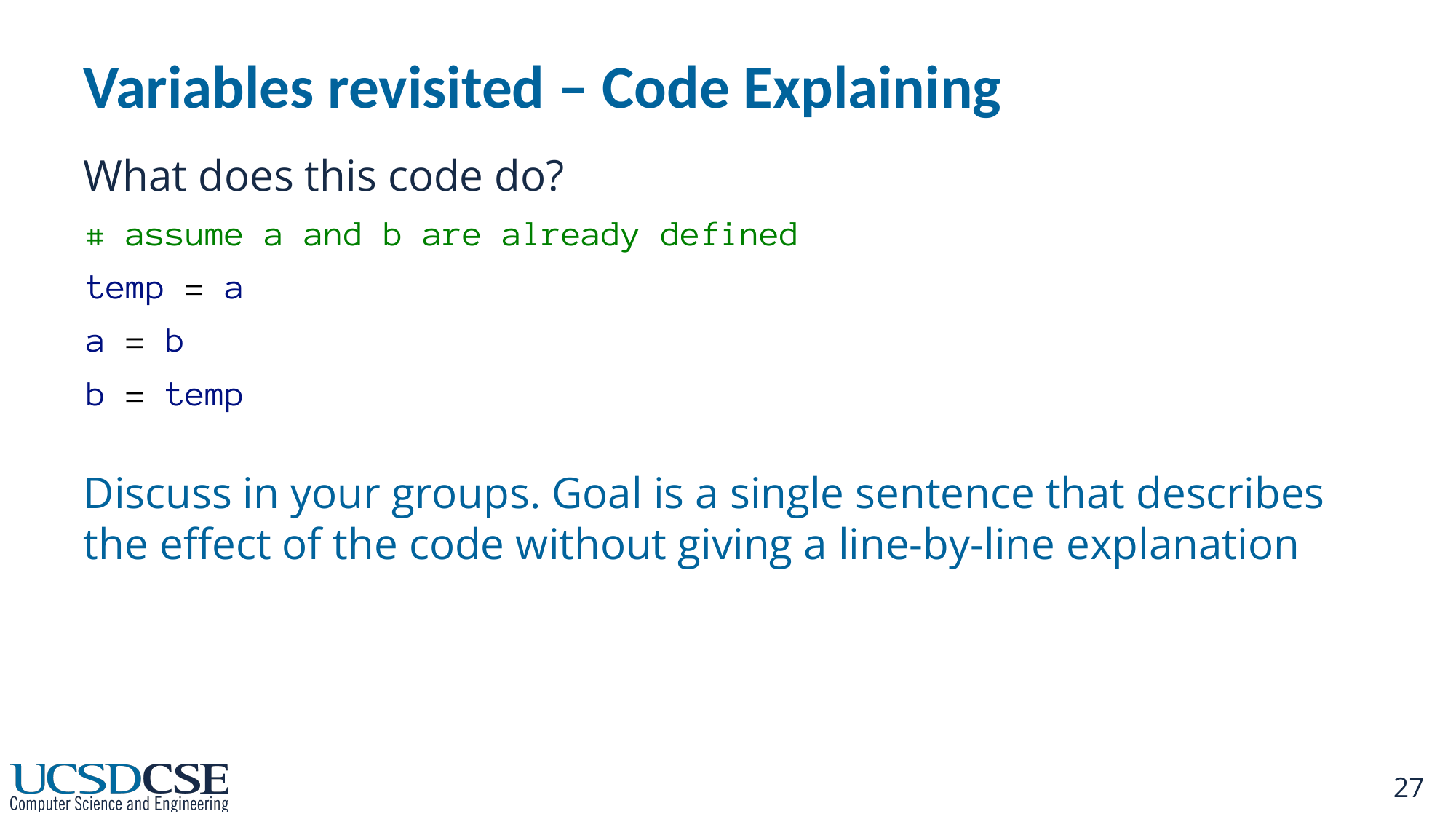

# Variables revisited – Code Explaining
What does this code do?
# assume a and b are already defined
temp = a
a = b
b = temp

Discuss in your groups. Goal is a single sentence that describes the effect of the code without giving a line-by-line explanation